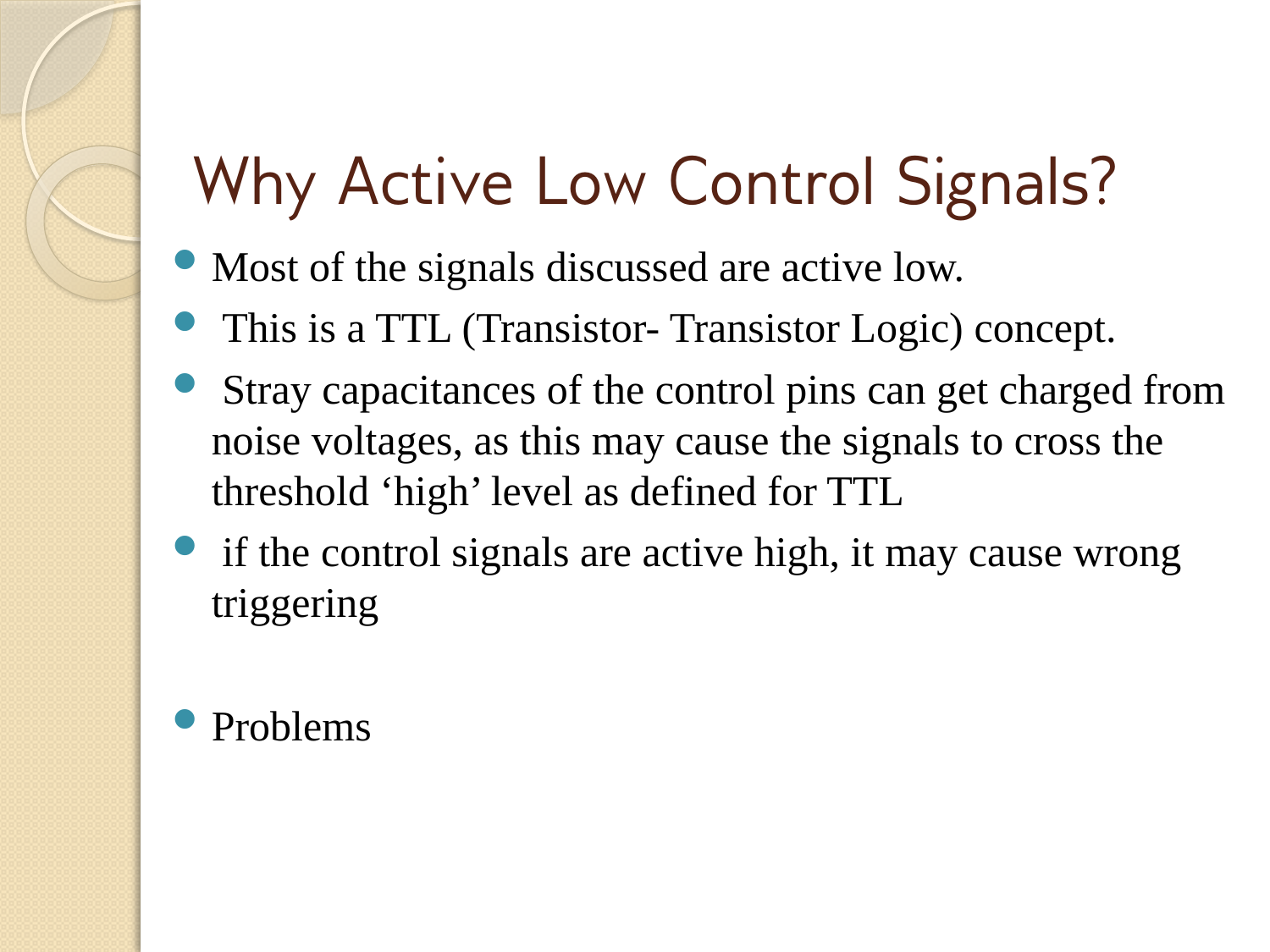

# Why Active Low Control Signals?
Most of the signals discussed are active low.
 This is a TTL (Transistor- Transistor Logic) concept.
 Stray capacitances of the control pins can get charged from noise voltages, as this may cause the signals to cross the threshold ‘high’ level as defined for TTL
 if the control signals are active high, it may cause wrong triggering

Problems